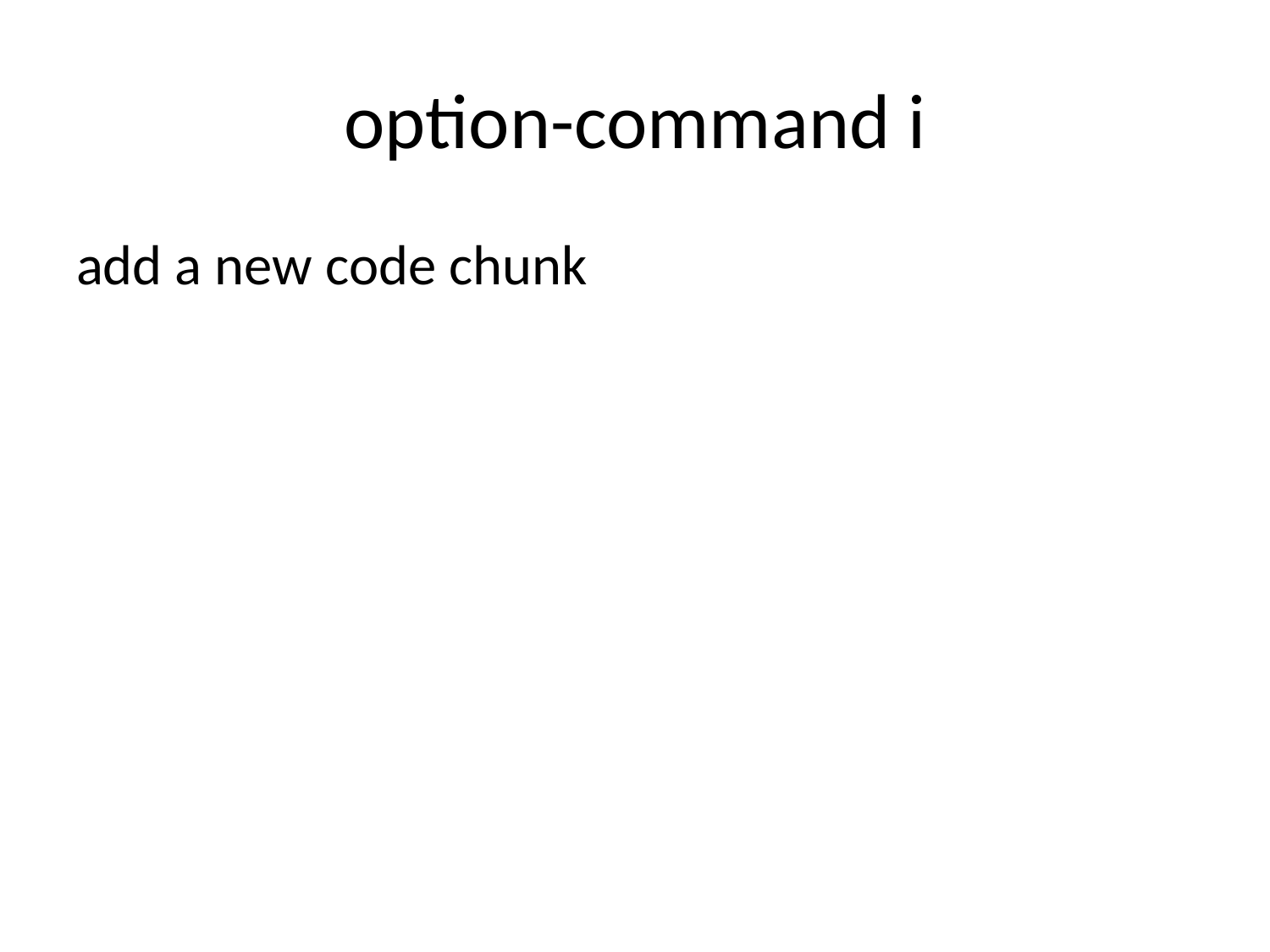

# option-command i
add a new code chunk